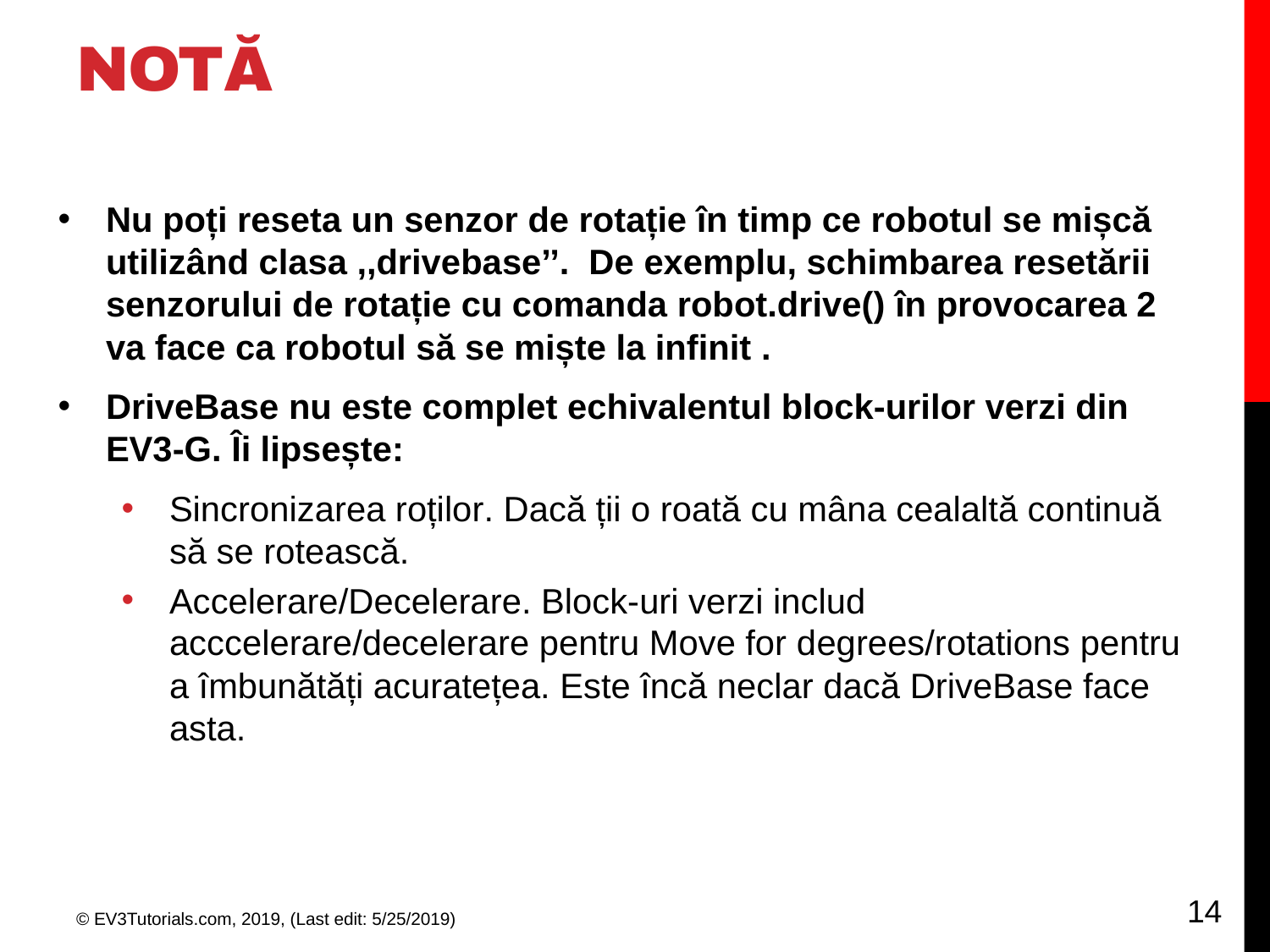

# Notă
Nu poți reseta un senzor de rotație în timp ce robotul se mișcă utilizând clasa ,,drivebase’’.  De exemplu, schimbarea resetării  senzorului de rotație cu comanda robot.drive() în provocarea 2 va face ca robotul să se miște la infinit .
DriveBase nu este complet echivalentul block-urilor verzi din EV3-G. Îi lipsește:
Sincronizarea roților. Dacă ții o roată cu mâna cealaltă continuă să se rotească.
Accelerare/Decelerare. Block-uri verzi includ acccelerare/decelerare pentru Move for degrees/rotations pentru a îmbunătăți acuratețea. Este încă neclar dacă DriveBase face asta.
14
© EV3Tutorials.com, 2019, (Last edit: 5/25/2019)